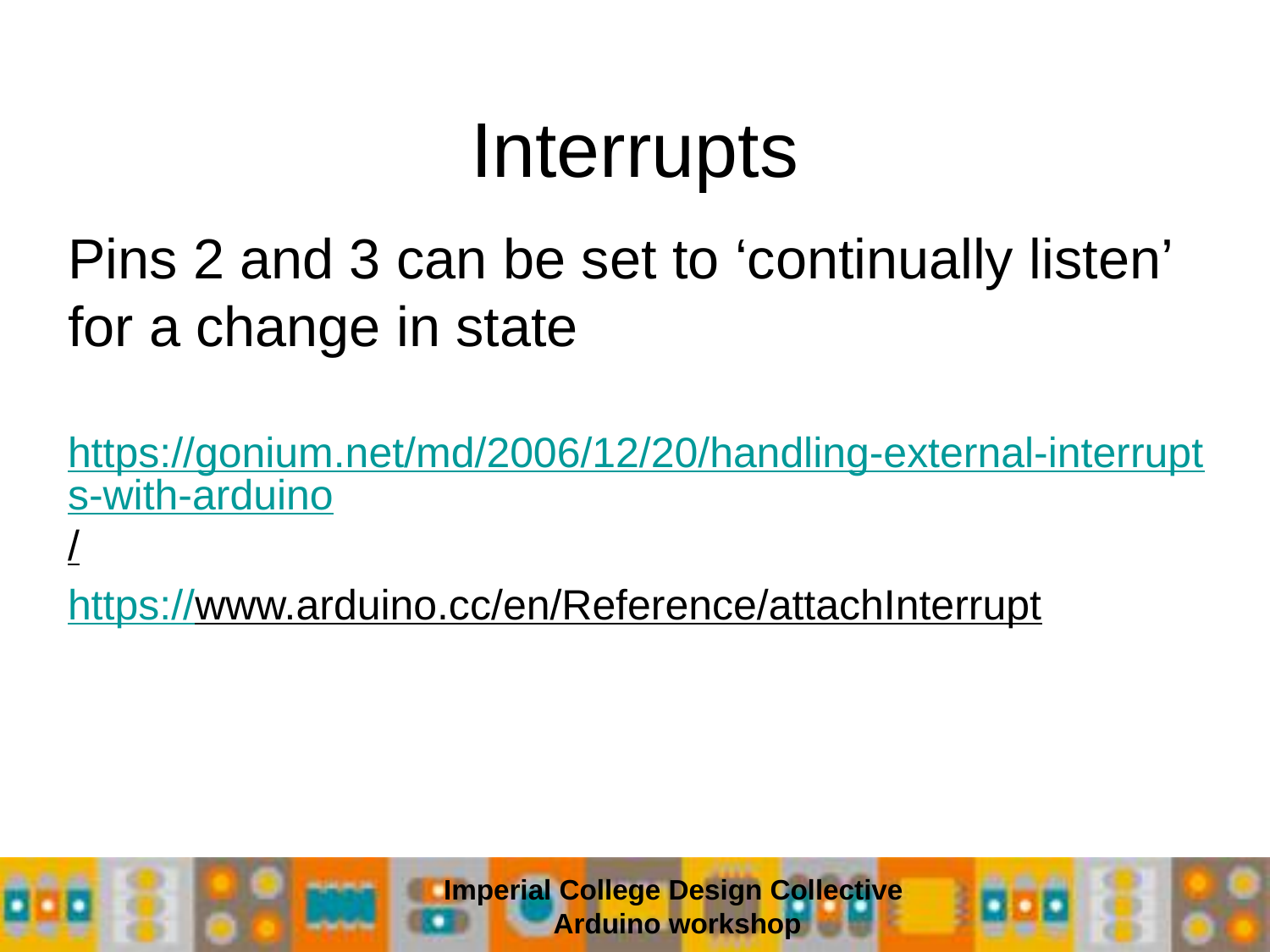

# Interrupts
Pins 2 and 3 can be set to ‘continually listen’ for a change in state

https://gonium.net/md/2006/12/20/handling-external-interrupts-with-arduino/
https://www.arduino.cc/en/Reference/attachInterrupt